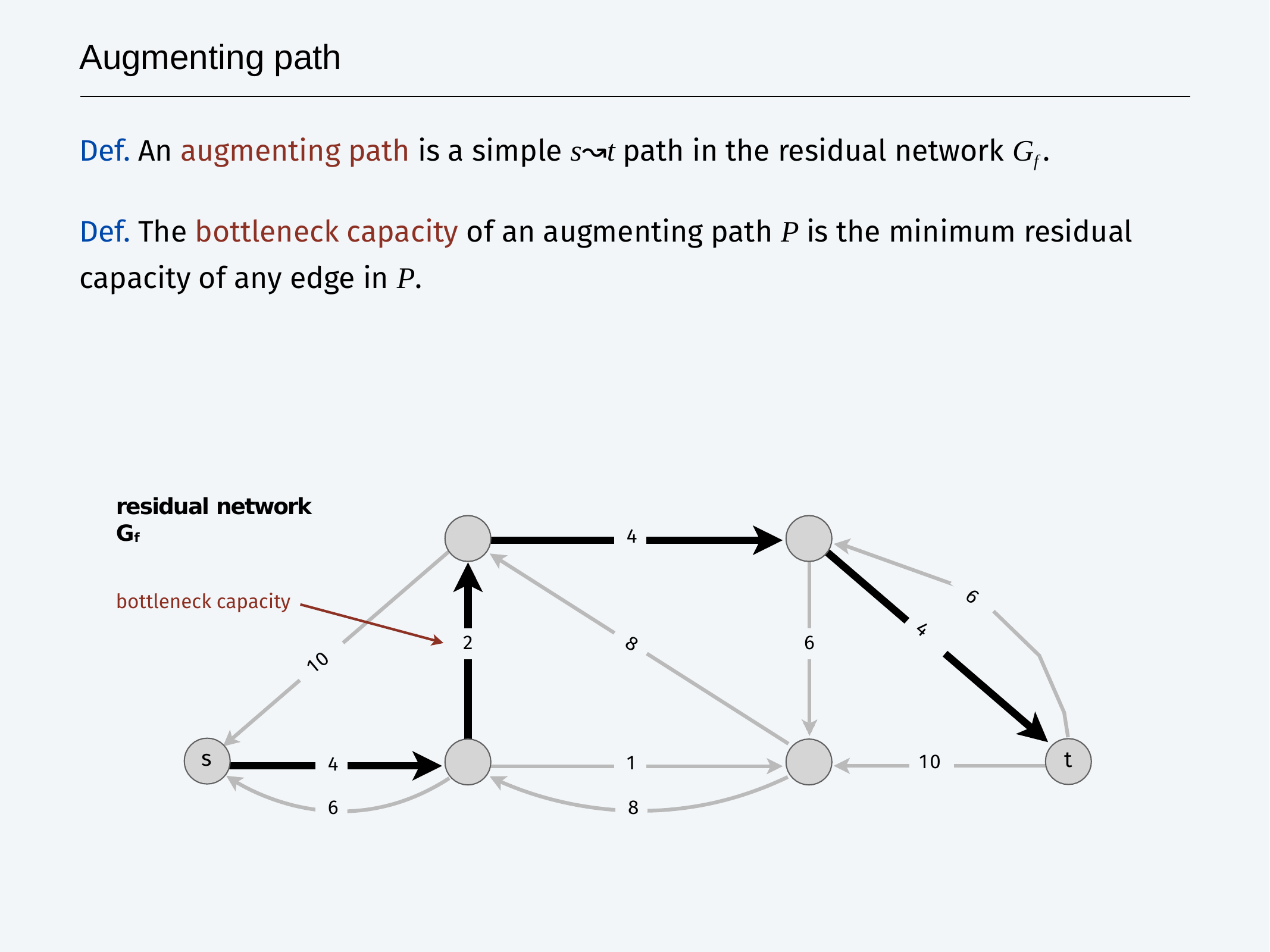

# Augmenting path

Def. An augmenting path is a simple s↝t path in the residual network Gf .
Def. The bottleneck capacity of an augmenting path P is the minimum residual capacity of any edge in P.
residual network Gf

4

6

4

2

6

8
10

s
t

10

1
4
6

8

bottleneck capacity